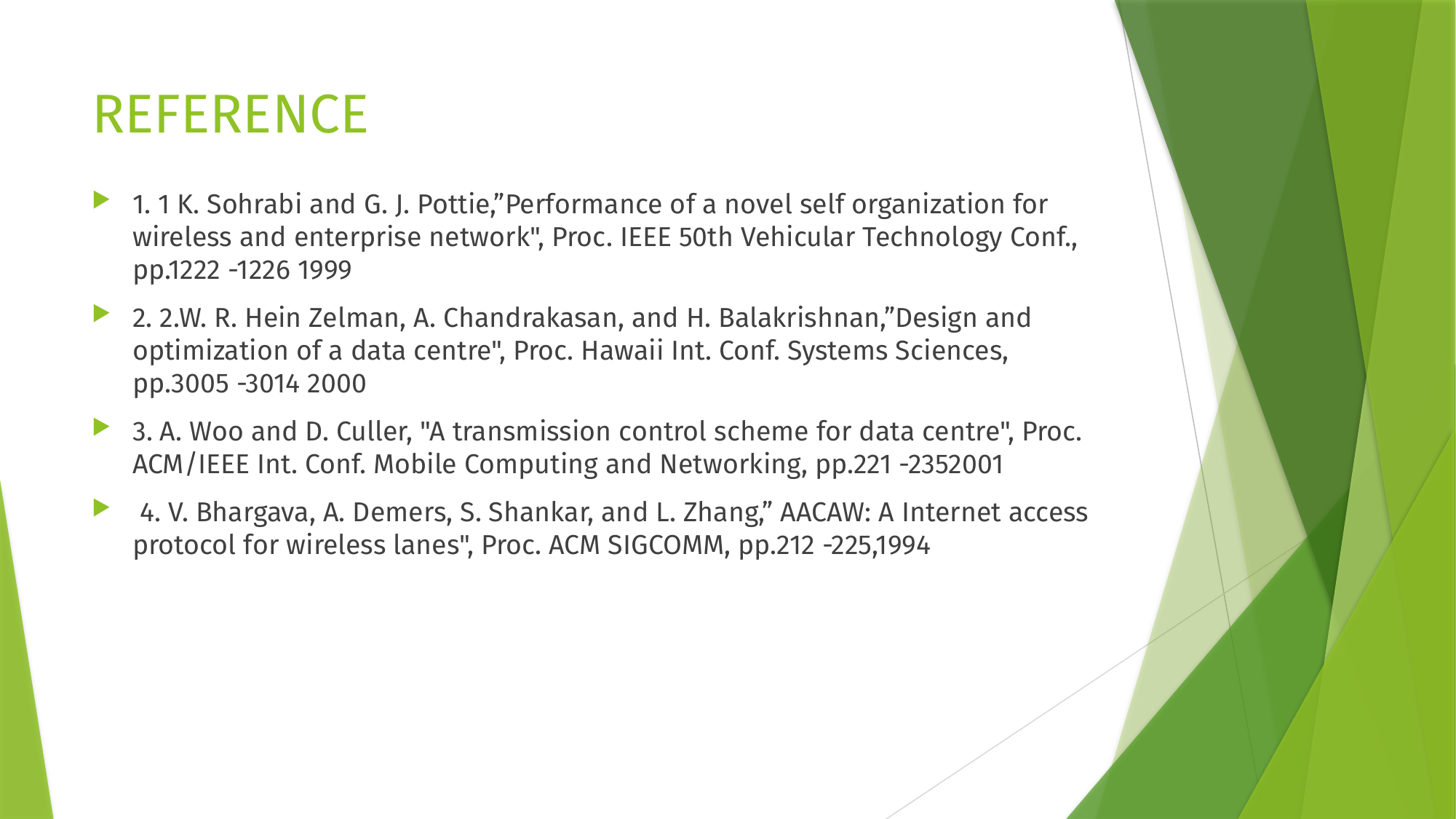

# REFERENCE
1. 1 K. Sohrabi and G. J. Pottie,”Performance of a novel self organization for wireless and enterprise network", Proc. IEEE 50th Vehicular Technology Conf., pp.1222 -1226 1999
2. 2.W. R. Hein Zelman, A. Chandrakasan, and H. Balakrishnan,”Design and optimization of a data centre", Proc. Hawaii Int. Conf. Systems Sciences, pp.3005 -3014 2000
3. A. Woo and D. Culler, "A transmission control scheme for data centre", Proc. ACM/IEEE Int. Conf. Mobile Computing and Networking, pp.221 -2352001
 4. V. Bhargava, A. Demers, S. Shankar, and L. Zhang,” AACAW: A Internet access protocol for wireless lanes", Proc. ACM SIGCOMM, pp.212 -225,1994